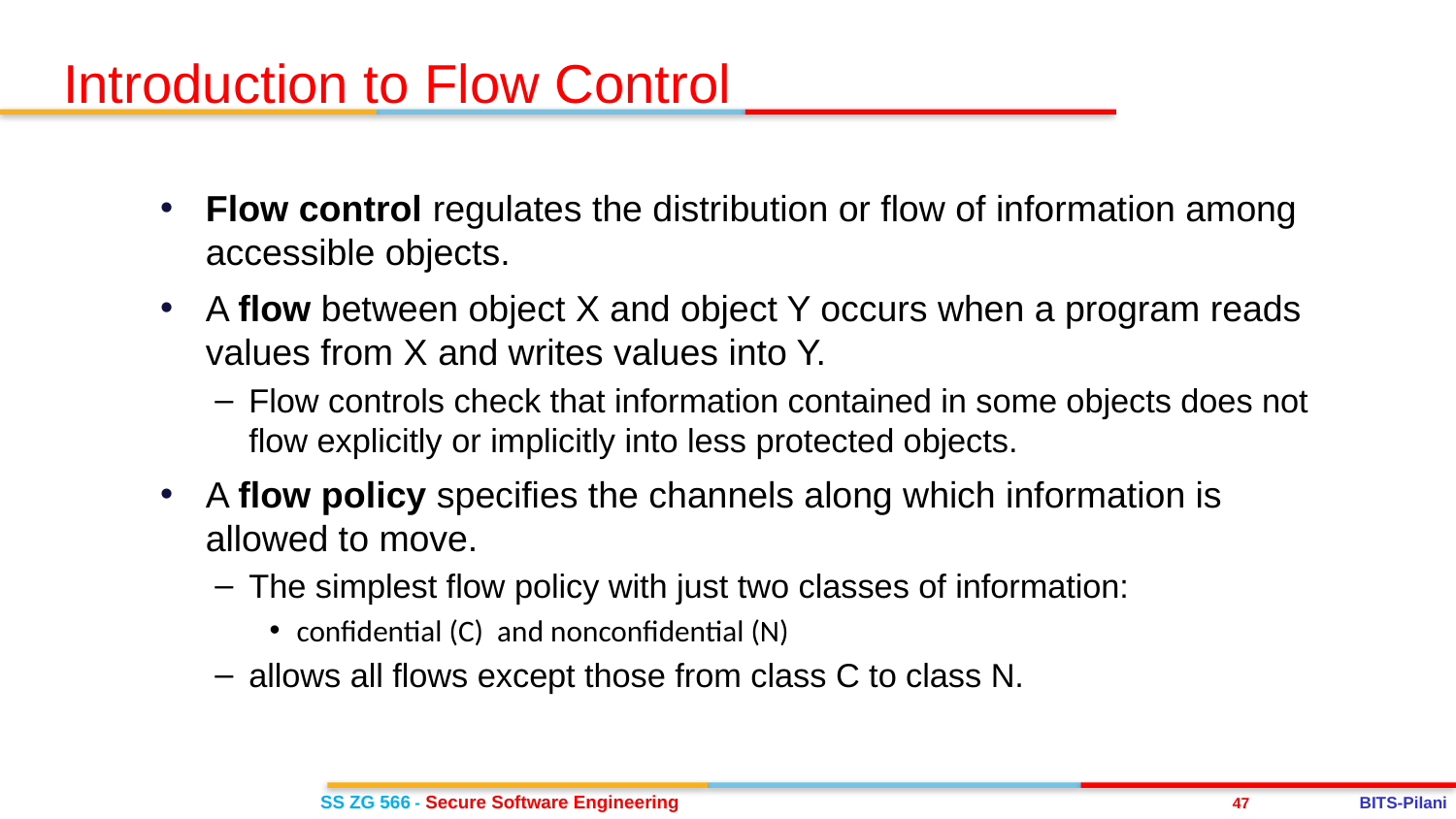

Introduction to Flow Control
Flow control regulates the distribution or flow of information among accessible objects.
A flow between object X and object Y occurs when a program reads values from X and writes values into Y.
Flow controls check that information contained in some objects does not flow explicitly or implicitly into less protected objects.
A flow policy specifies the channels along which information is allowed to move.
The simplest flow policy with just two classes of information:
confidential (C)  and nonconfidential (N)
allows all flows except those from class C to class N.